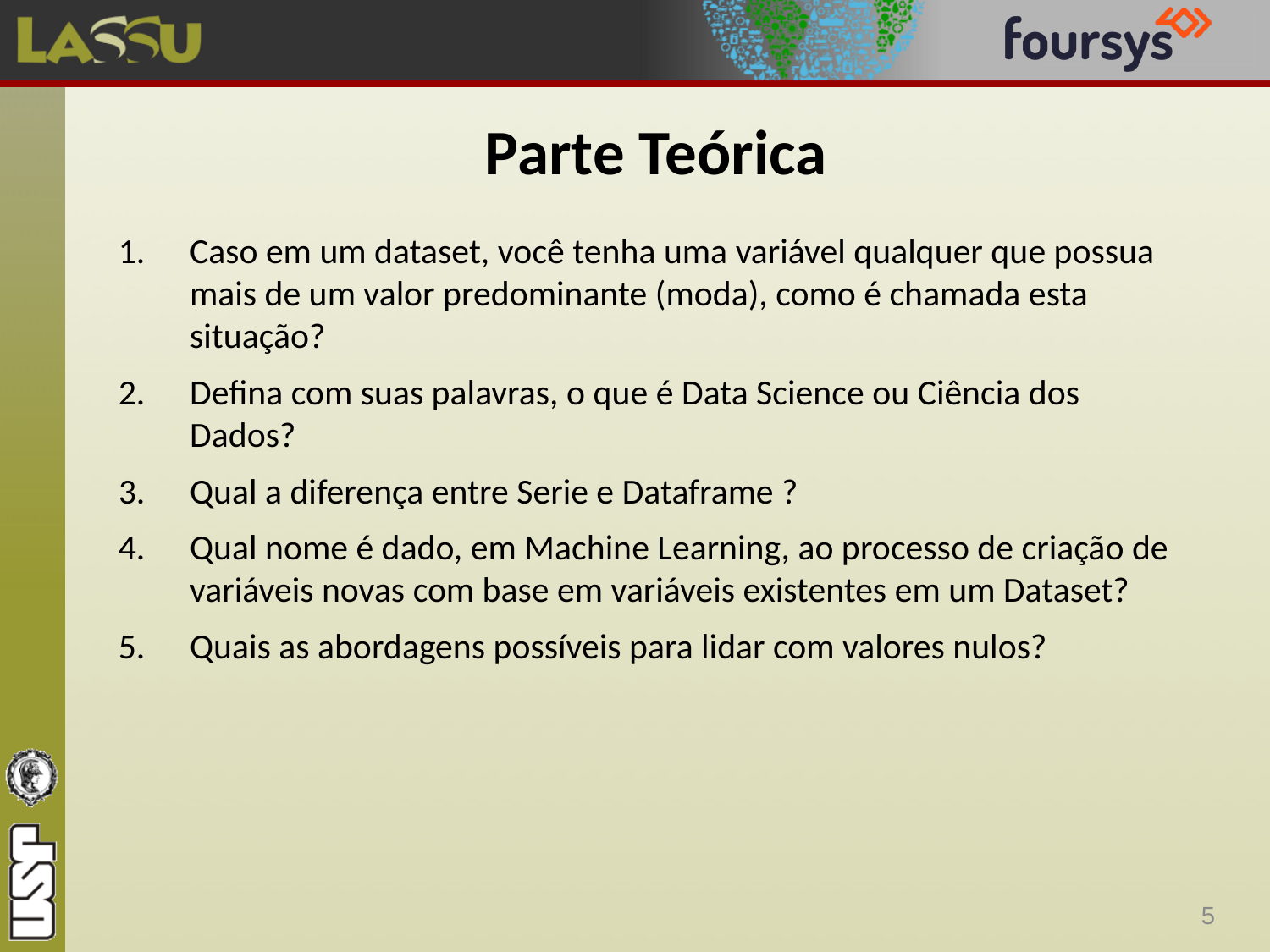

# Parte Teórica
Caso em um dataset, você tenha uma variável qualquer que possua mais de um valor predominante (moda), como é chamada esta situação?
Defina com suas palavras, o que é Data Science ou Ciência dos Dados?
Qual a diferença entre Serie e Dataframe ?
Qual nome é dado, em Machine Learning, ao processo de criação de variáveis novas com base em variáveis existentes em um Dataset?
Quais as abordagens possíveis para lidar com valores nulos?
5